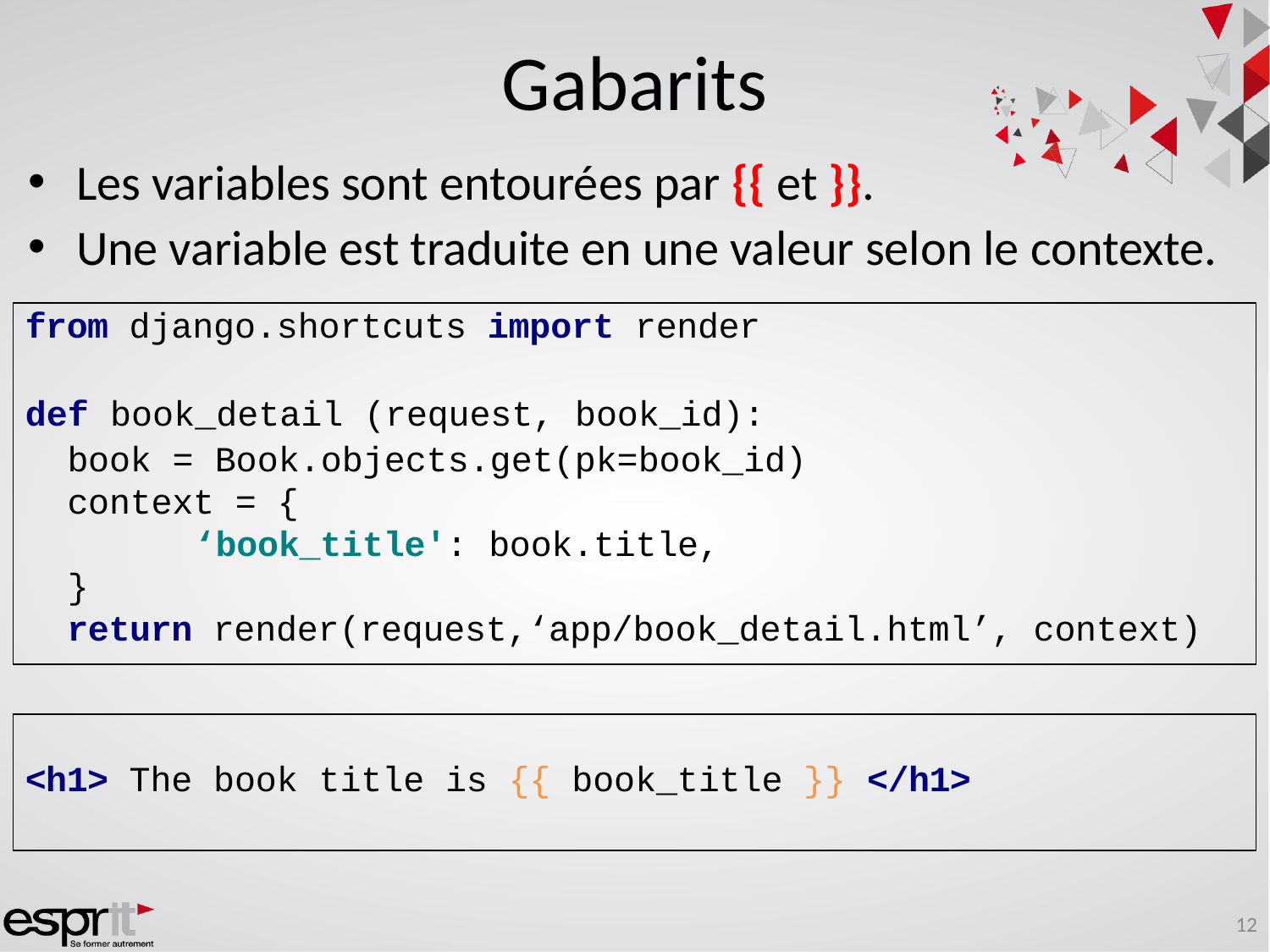

# Gabarits
Les variables sont entourées par {{ et }}.
Une variable est traduite en une valeur selon le contexte.
from django.shortcuts import render

def book_detail (request, book_id):
  book = Book.objects.get(pk=book_id)
  context = {
	  ‘book_title': book.title,
  }
  return render(request,‘app/book_detail.html’, context)

<h1> The book title is {{ book_title }} </h1>
12